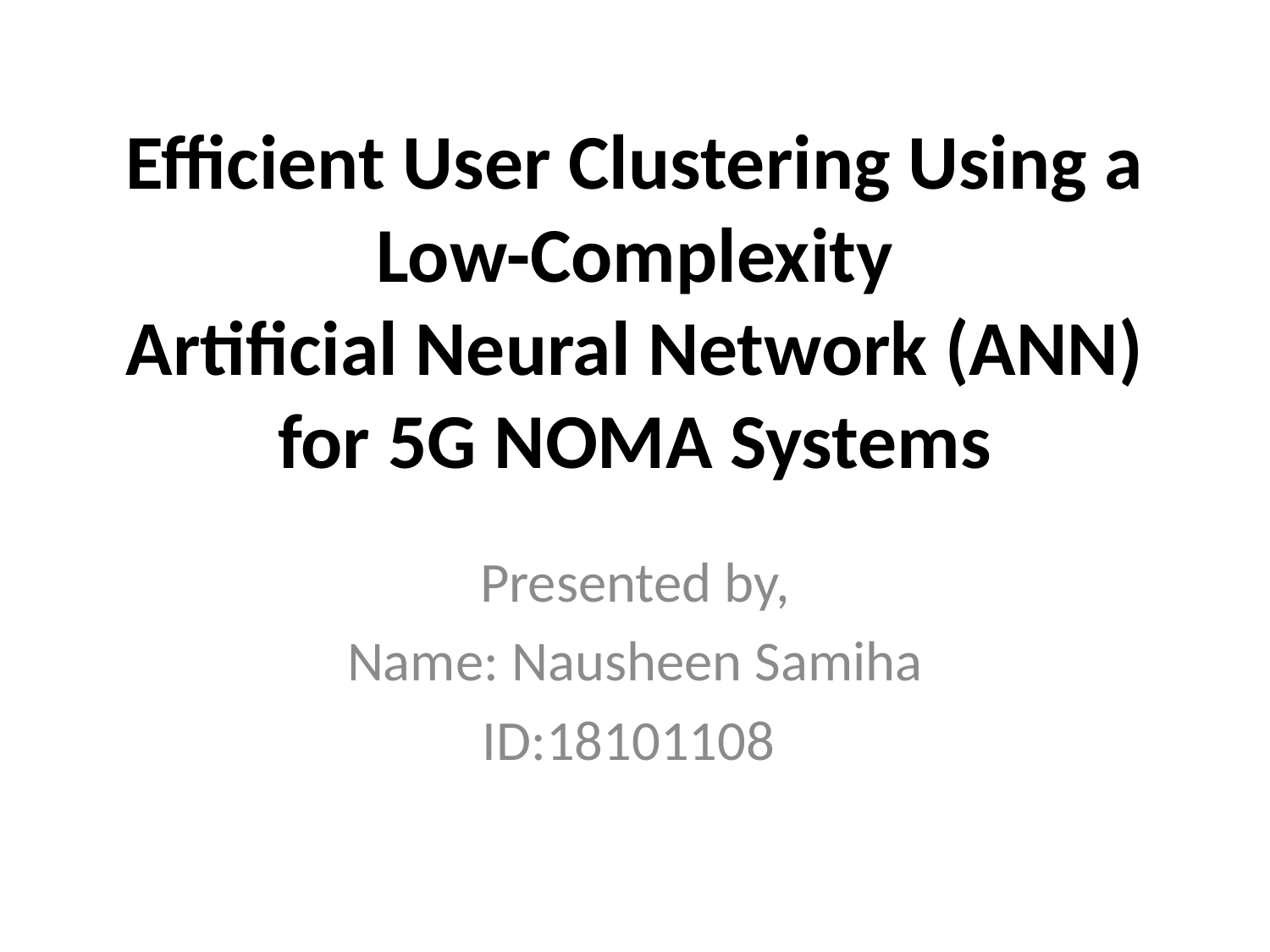

# Efficient User Clustering Using a Low-Complexity Artificial Neural Network (ANN) for 5G NOMA Systems
Presented by,
Name: Nausheen Samiha
ID:18101108